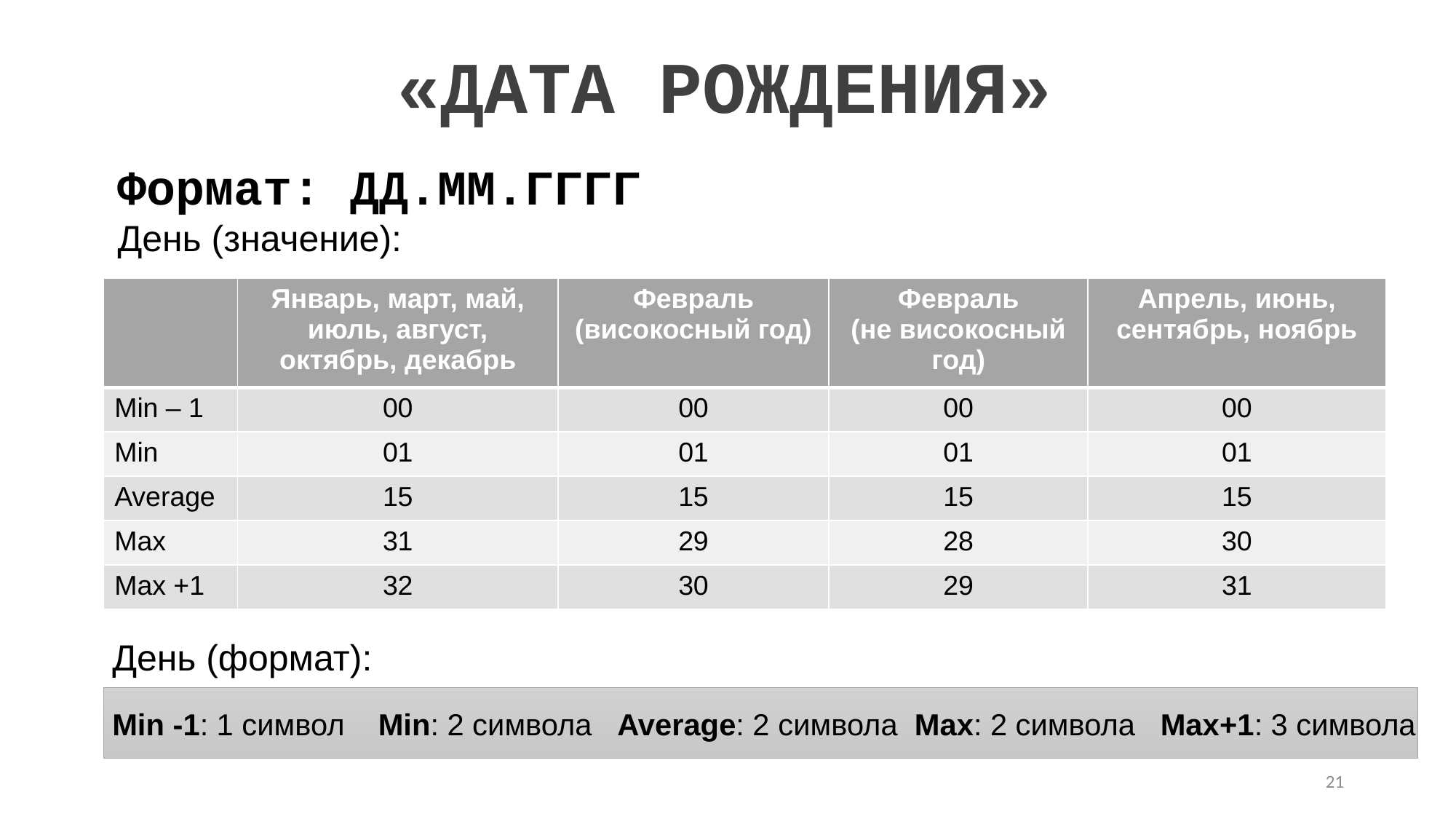

«ДАТА РОЖДЕНИЯ»
Формат: ДД.ММ.ГГГГ
День (значение):
|  | Январь, март, май, июль, август, октябрь, декабрь | Февраль (високосный год) | Февраль (не високосный год) | Апрель, июнь, сентябрь, ноябрь |
| --- | --- | --- | --- | --- |
| Min – 1 | 00 | 00 | 00 | 00 |
| Min | 01 | 01 | 01 | 01 |
| Average | 15 | 15 | 15 | 15 |
| Max | 31 | 29 | 28 | 30 |
| Max +1 | 32 | 30 | 29 | 31 |
День (формат):
Min -1: 1 символ    Min: 2 символа   Average: 2 символа  Max: 2 символа   Max+1: 3 символа

21